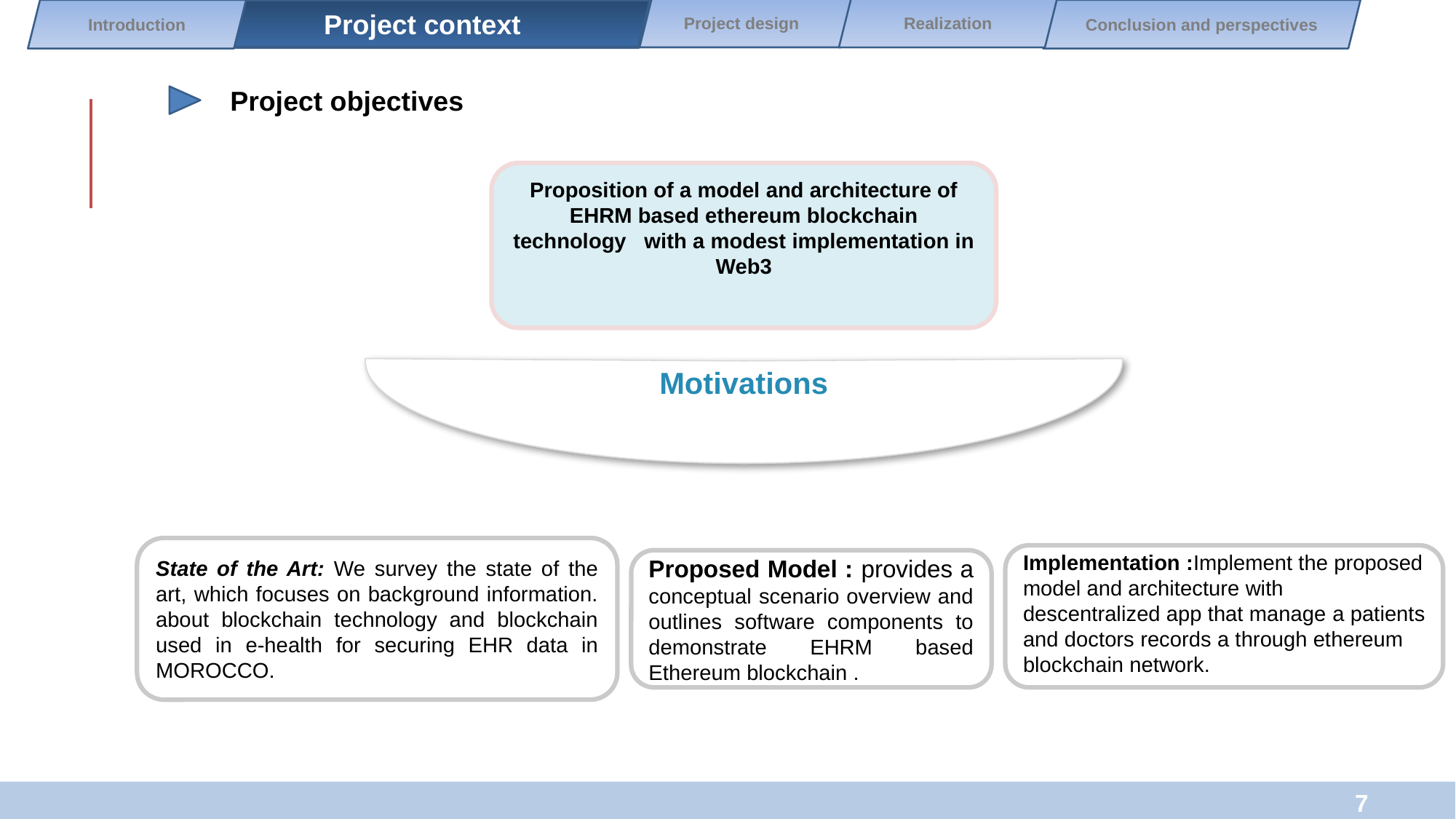

Introduction
Conclusion and perspectives
Project design
Realization
Project context
Project objectives

Proposition of a model and architecture of EHRM based ethereum blockchain technology   with a modest implementation in Web3

Motivations

State of the Art: We survey the state of the art, which focuses on background information.
about blockchain technology and blockchain used in e-health for securing EHR data in MOROCCO.

Implementation :Implement the proposed model and architecture with descentralized app that manage a patients and doctors records a through ethereum blockchain network.

Proposed Model : provides a conceptual scenario overview and outlines software components to demonstrate EHRM based Ethereum blockchain .

7